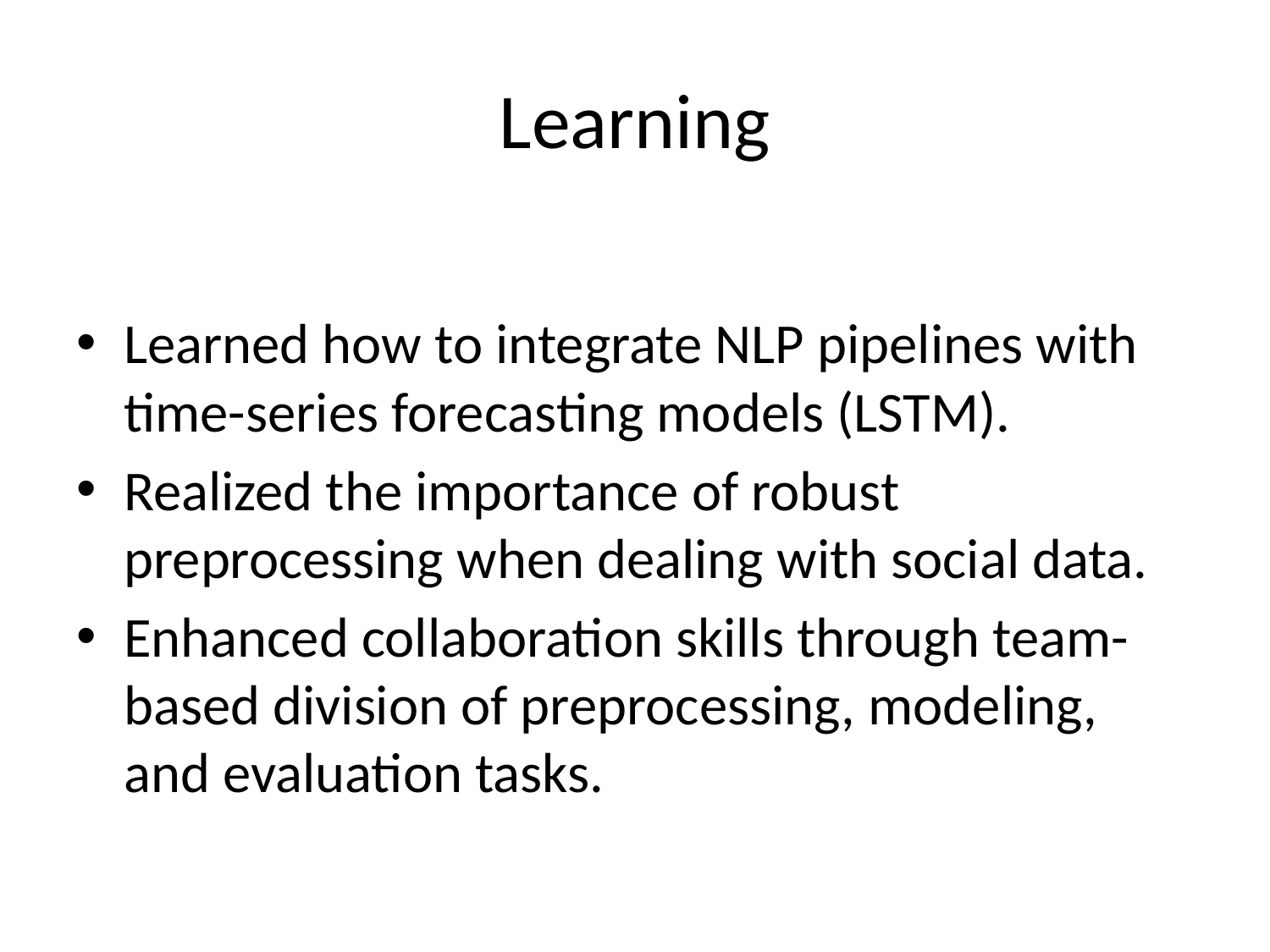

# Learning

Learned how to integrate NLP pipelines with time-series forecasting models (LSTM).
Realized the importance of robust preprocessing when dealing with social data.
Enhanced collaboration skills through team-based division of preprocessing, modeling, and evaluation tasks.